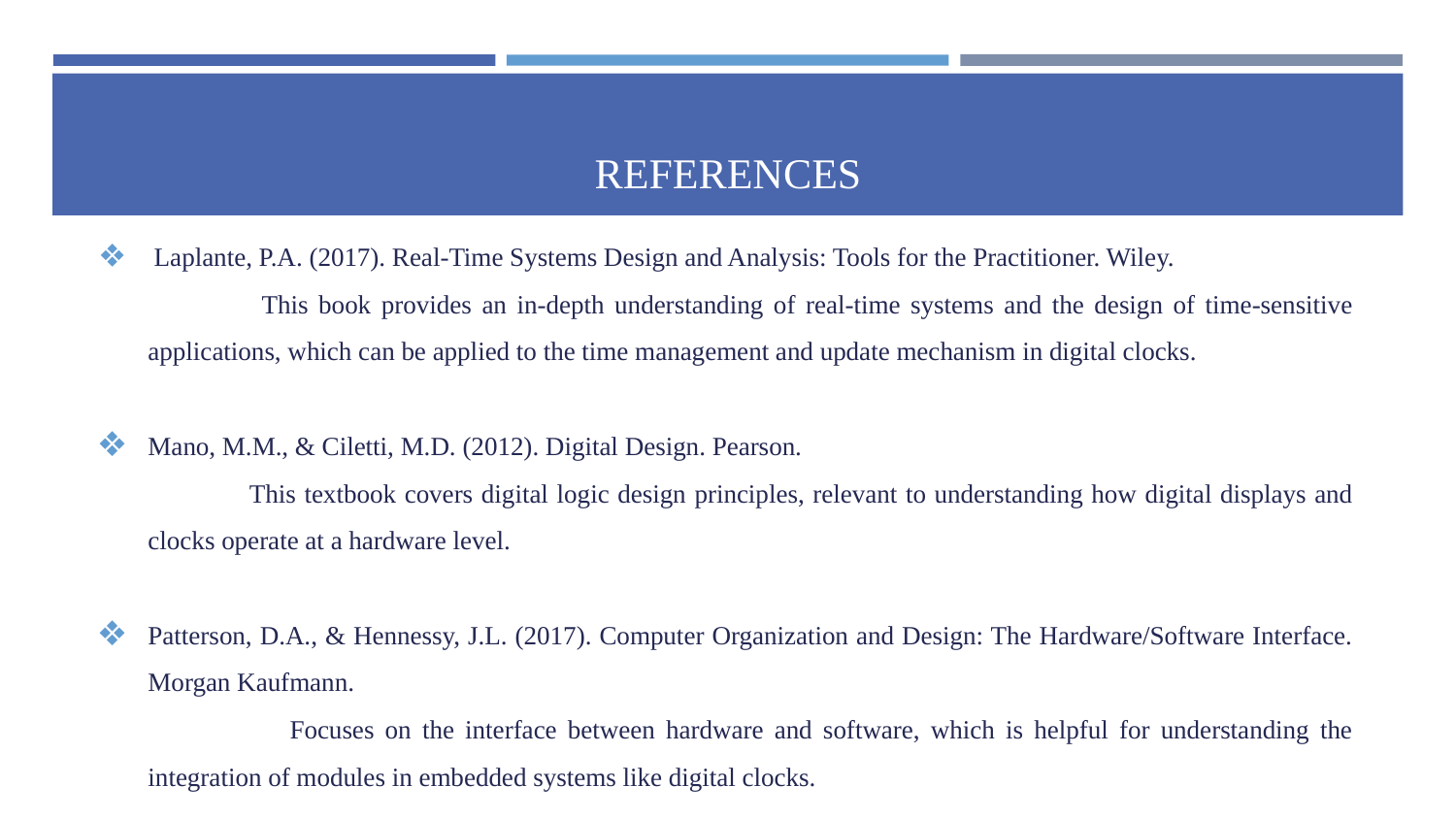

# REFERENCES
 Laplante, P.A. (2017). Real-Time Systems Design and Analysis: Tools for the Practitioner. Wiley.
           This book provides an in-depth understanding of real-time systems and the design of time-sensitive applications, which can be applied to the time management and update mechanism in digital clocks.

Mano, M.M., & Ciletti, M.D. (2012). Digital Design. Pearson.
            This textbook covers digital logic design principles, relevant to understanding how digital displays and clocks operate at a hardware level.

Patterson, D.A., & Hennessy, J.L. (2017). Computer Organization and Design: The Hardware/Software Interface. Morgan Kaufmann.
             Focuses on the interface between hardware and software, which is helpful for understanding the integration of modules in embedded systems like digital clocks.

15